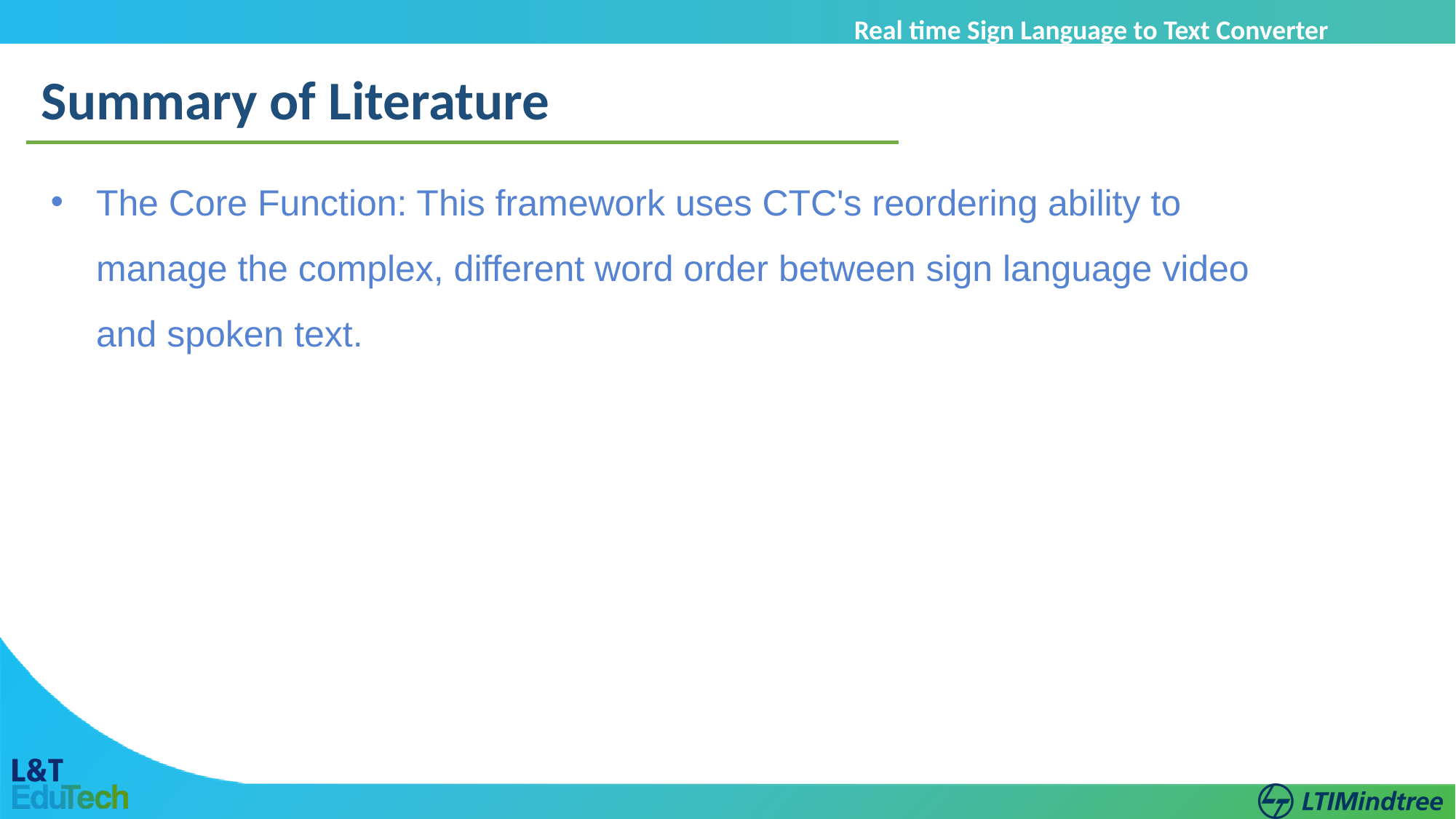

Real time Sign Language to Text Converter
using contextualization
Summary of Literature
The Core Function: This framework uses CTC's reordering ability to manage the complex, different word order between sign language video and spoken text.